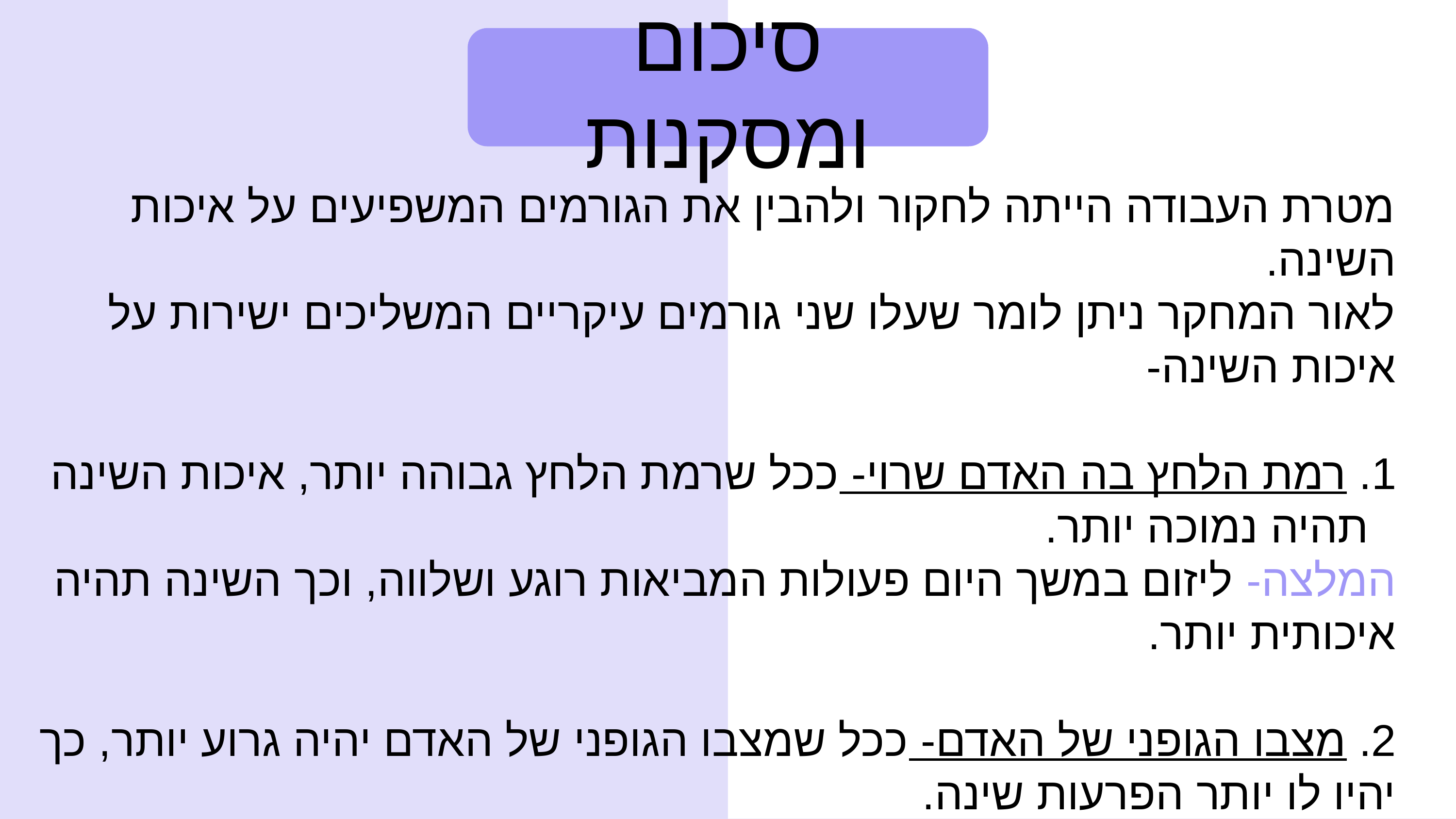

סיכום ומסקנות
מטרת העבודה הייתה לחקור ולהבין את הגורמים המשפיעים על איכות השינה.
לאור המחקר ניתן לומר שעלו שני גורמים עיקריים המשליכים ישירות על איכות השינה-

 רמת הלחץ בה האדם שרוי- ככל שרמת הלחץ גבוהה יותר, איכות השינה תהיה נמוכה יותר.
המלצה- ליזום במשך היום פעולות המביאות רוגע ושלווה, וכך השינה תהיה איכותית יותר.

2. מצבו הגופני של האדם- ככל שמצבו הגופני של האדם יהיה גרוע יותר, כך יהיו לו יותר הפרעות שינה.
המלצה- לעסוק הרבה בפעילות גופנית ולאכול באופן מחושב, ע"מ להחזיר את הגוף
לאיזון אותו הוא צריך.